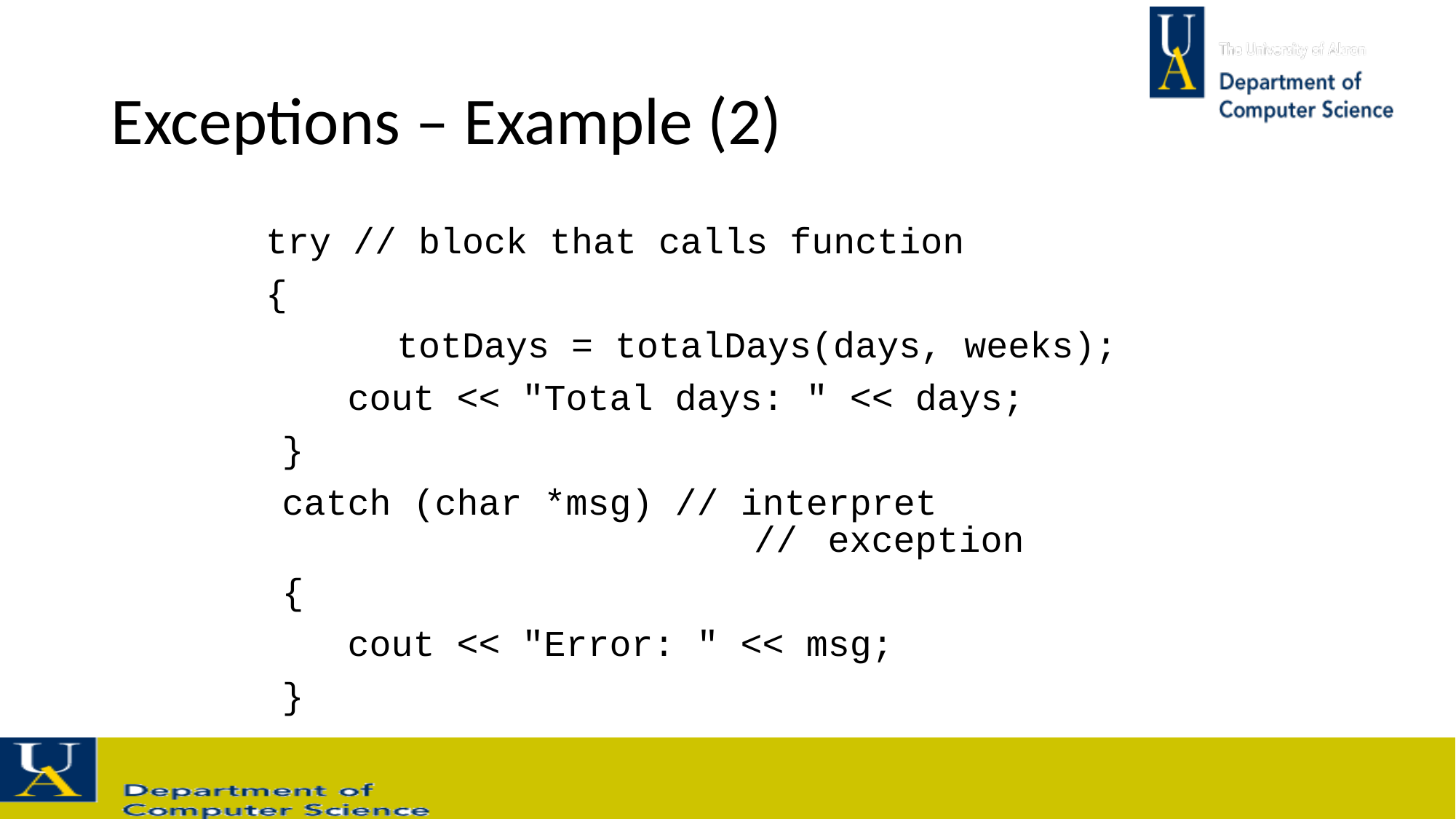

# Exceptions – Example (2)
	try // block that calls function
	{
		 totDays = totalDays(days, weeks);
     cout << "Total days: " << days;
  }
  catch (char *msg) // interpret 						   //  exception
  {
     cout << "Error: " << msg;
  }